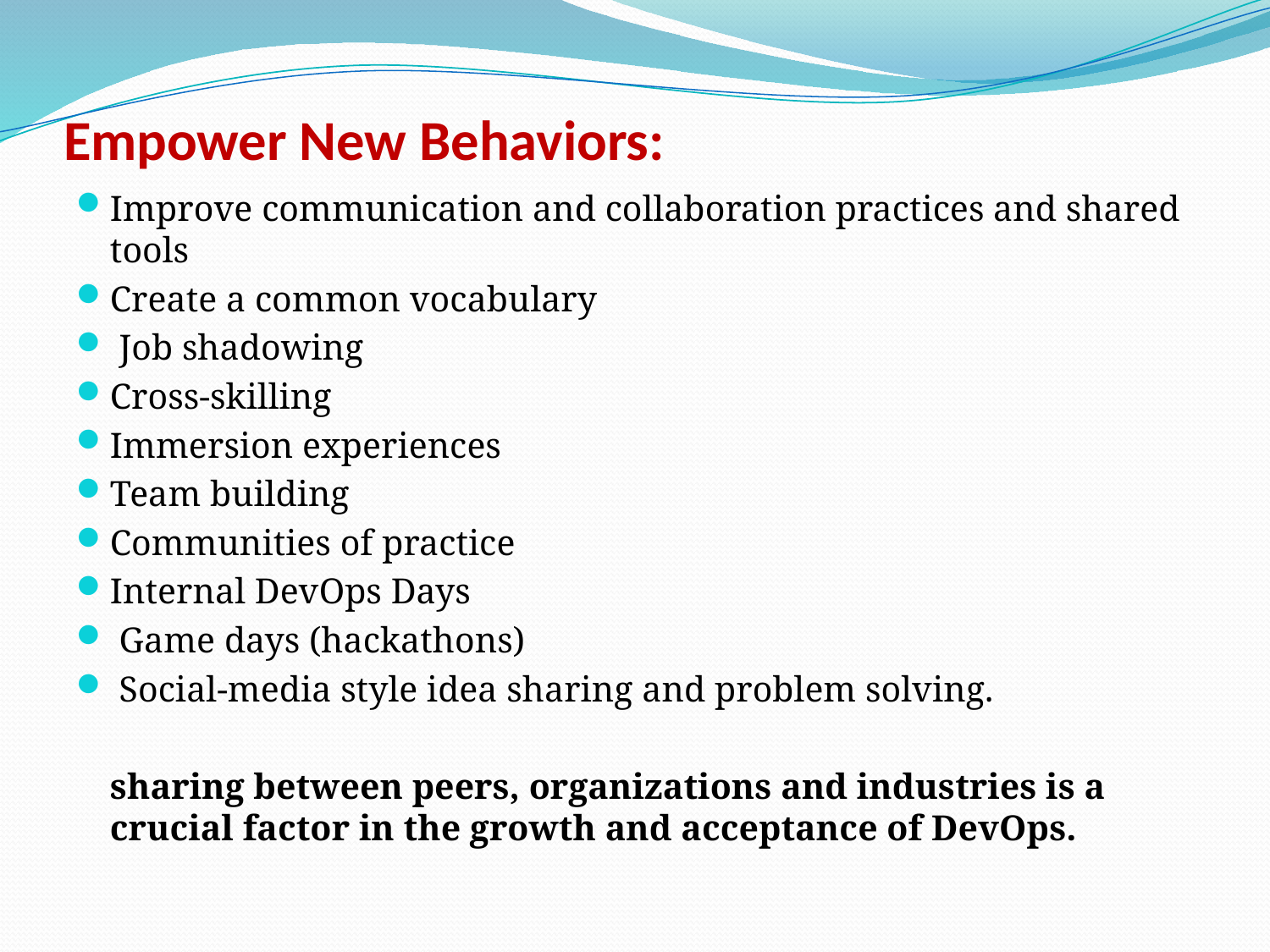

# Empower New Behaviors:
Improve communication and collaboration practices and shared tools
Create a common vocabulary
 Job shadowing
Cross-skilling
Immersion experiences
Team building
Communities of practice
Internal DevOps Days
 Game days (hackathons)
 Social-media style idea sharing and problem solving.

	sharing between peers, organizations and industries is a crucial factor in the growth and acceptance of DevOps.